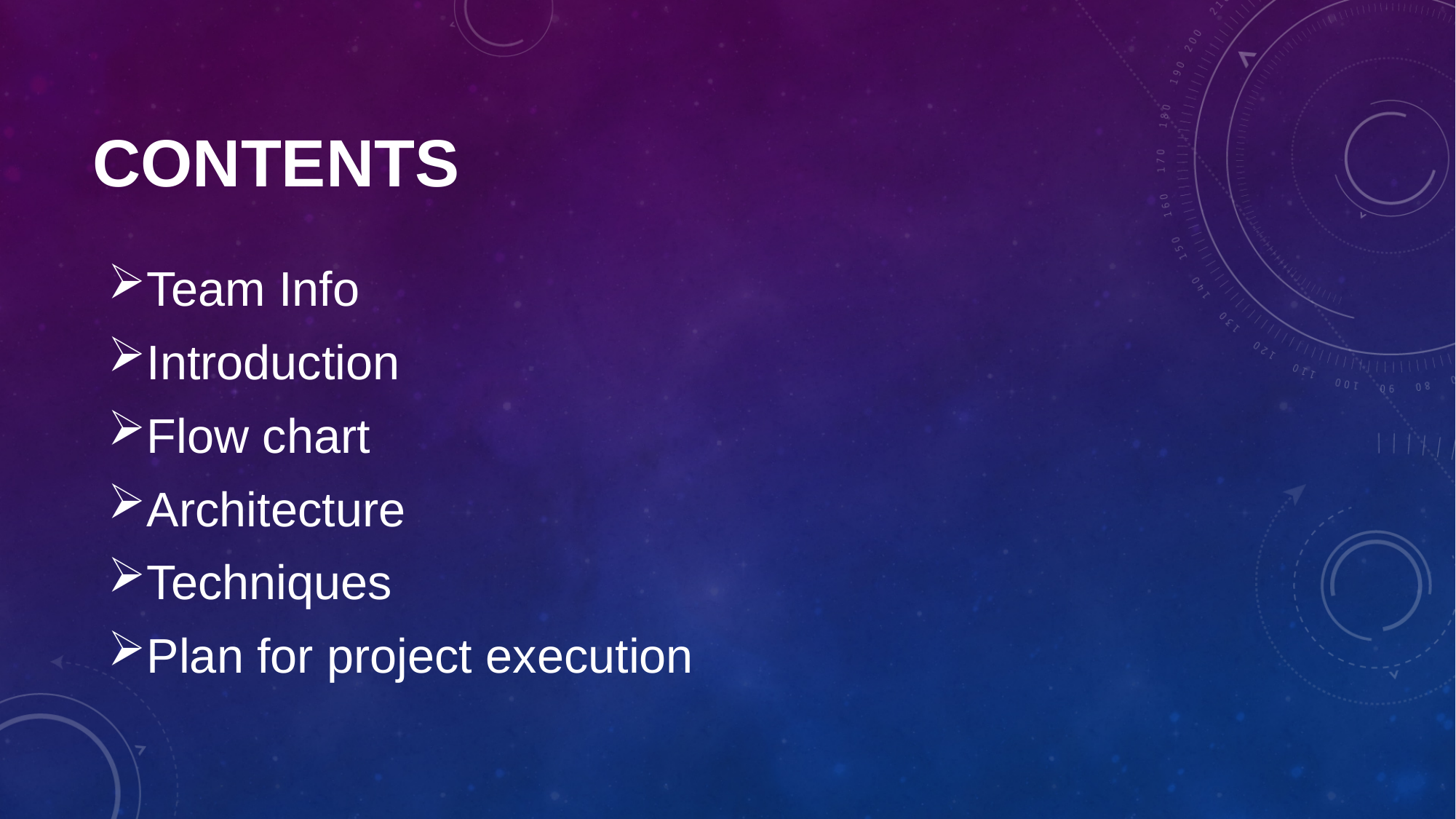

# CONTENTS
Team Info
Introduction
Flow chart
Architecture
Techniques
Plan for project execution